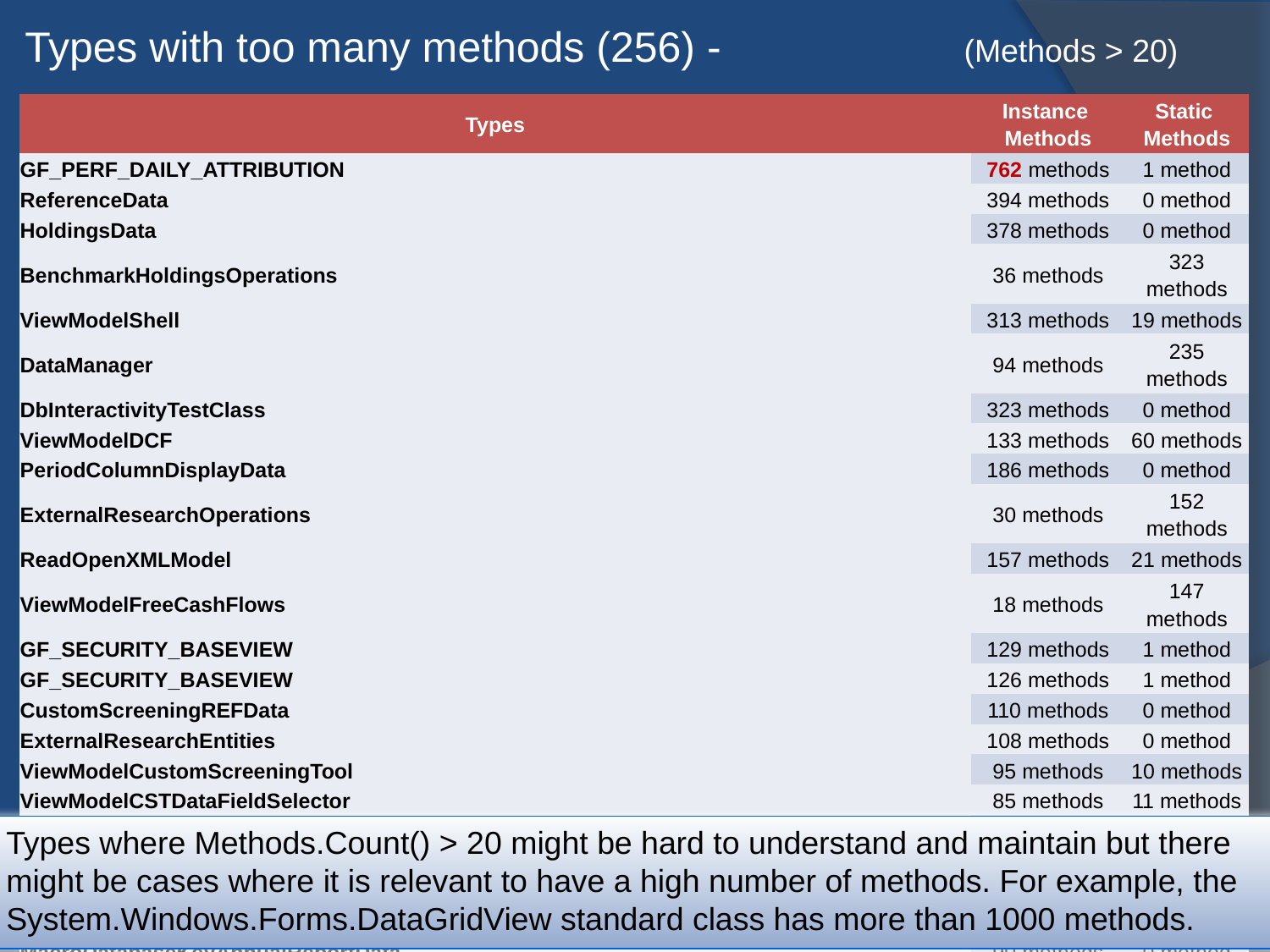

# Types with too many methods (256) -
(Methods > 20)
| Types | Instance Methods | Static Methods |
| --- | --- | --- |
| GF\_PERF\_DAILY\_ATTRIBUTION | 762 methods | 1 method |
| ReferenceData | 394 methods | 0 method |
| HoldingsData | 378 methods | 0 method |
| BenchmarkHoldingsOperations | 36 methods | 323 methods |
| ViewModelShell | 313 methods | 19 methods |
| DataManager | 94 methods | 235 methods |
| DbInteractivityTestClass | 323 methods | 0 method |
| ViewModelDCF | 133 methods | 60 methods |
| PeriodColumnDisplayData | 186 methods | 0 method |
| ExternalResearchOperations | 30 methods | 152 methods |
| ReadOpenXMLModel | 157 methods | 21 methods |
| ViewModelFreeCashFlows | 18 methods | 147 methods |
| GF\_SECURITY\_BASEVIEW | 129 methods | 1 method |
| GF\_SECURITY\_BASEVIEW | 126 methods | 1 method |
| CustomScreeningREFData | 110 methods | 0 method |
| ExternalResearchEntities | 108 methods | 0 method |
| ViewModelCustomScreeningTool | 95 methods | 10 methods |
| ViewModelCSTDataFieldSelector | 85 methods | 11 methods |
| IDataManager | 93 methods | 0 method |
| PresentationInfo | 90 methods | 1 method |
| MacroDataCTY\_Result | 90 methods | 1 method |
| MacroDatabaseKeyAnnualReportData | 90 methods | 0 method |
| MacroDatabaseKeyAnnualReportData | 90 methods | 0 method |
| ICPresentationOverviewData | 88 methods | 1 method |
| GF\_PORTFOLIO\_LTHOLDINGS | 87 methods | 1 method |
| GF\_PORTFOLIO\_LTHOLDINGS | 84 methods | 1 method |
| GF\_BENCHMARK\_HOLDINGS | 83 methods | 1 method |
| GF\_PORTFOLIO\_HOLDINGS | 83 methods | 1 method |
| MeetingOperations | 45 methods | 37 methods |
| GenerateOpenXMLExcelModel | 0 method | 81 methods |
| PerformanceOperations | 35 methods | 46 methods |
| GF\_BENCHMARK\_HOLDINGS | 80 methods | 1 method |
| GF\_PORTFOLIO\_HOLDINGS | 80 methods | 1 method |
| PortfolioDetailsData | 80 methods | 0 method |
| AttributionData | 80 methods | 0 method |
| PortfolioDetailsData | 80 methods | 0 method |
| AttributionData | 80 methods | 0 method |
| ViewModelRegisterForm | 78 methods | 0 method |
| PeriodRecord | 78 methods | 0 method |
| EMSummaryMarketData | 74 methods | 0 method |
| EMSummaryMarketData | 74 methods | 0 method |
| ViewModelClosingPriceChart | 69 methods | 3 methods |
| ViewModelPresentationMeetingMinutes | 65 methods | 6 methods |
| ViewModelMarketPerformanceSnapshot | 59 methods | 12 methods |
| MeetingMinutesReportData | 68 methods | 0 method |
| ViewModelFairValueComposition | 26 methods | 41 methods |
| ICPresentationEntities | 66 methods | 0 method |
| ViewModelPasswordChangeForm | 65 methods | 0 method |
| ViewModelPresentationVote | 55 methods | 8 methods |
| ViewModelFinstat | 60 methods | 2 methods |
| ModelBuilder | 44 methods | 18 methods |
| ViewModelCOASpecific | 58 methods | 3 methods |
| RowReorderBehavior | 54 methods | 7 methods |
| GF\_FX\_FORWARD\_RATES\_TICS | 59 methods | 1 method |
| GF\_FX\_FORWARD\_RATES\_TICS | 56 methods | 1 method |
| MarketCapitalizationData | 56 methods | 0 method |
| ViewModelPortfolioDetails | 47 methods | 9 methods |
| MarketCapitalizationData | 56 methods | 0 method |
| ViewModelPresentations | 49 methods | 6 methods |
| GF\_PERF\_TOPLEVELPERIOD | 53 methods | 1 method |
| GF\_TRANSACTIONS | 53 methods | 1 method |
| ChildViewModelInsertEntity | 48 methods | 5 methods |
| tblCompanyInfo | 52 methods | 1 method |
| ConsensusEstimateDetail | 52 methods | 0 method |
| ConsensusEstimateDetail | 52 methods | 0 method |
| GF\_PERF\_TOPLEVELPERIOD | 50 methods | 1 method |
| GF\_TRANSACTIONS | 50 methods | 1 method |
| ViewModelFinancialStatements | 46 methods | 4 methods |
| ViewModelLoginForm | 48 methods | 1 method |
| ViewModelPasswordResetForm | 49 methods | 0 method |
| ViewModelManageUsers | 45 methods | 4 methods |
| EMSummaryMarketSSRData | 48 methods | 0 method |
| ViewModelCreateUpdatePresentations | 44 methods | 4 methods |
| ViewModelMultiLineBenchmark | 48 methods | 0 method |
| ViewModelSlice1ChartExtension | 44 methods | 4 methods |
| PresentationVotingDeadlineDetails | 48 methods | 0 method |
| EMSummaryMarketSSRData | 48 methods | 0 method |
| GF\_PERF\_TOPLEVELMONTH | 47 methods | 1 method |
| GF\_PERF\_TOPLEVELYEAR | 47 methods | 1 method |
| QuarterlyResultsData | 46 methods | 0 method |
| QuarterlyResults | 46 methods | 0 method |
| QuarterlyResultsData | 46 methods | 0 method |
| GF\_PERF\_TOPLEVELSTATS | 45 methods | 1 method |
| tblStdInterimRef | 44 methods | 1 method |
| GF\_PERF\_TOPLEVELMONTH | 44 methods | 1 method |
| GF\_PERF\_TOPLEVELYEAR | 44 methods | 1 method |
| ViewModelExcelModelUpload | 40 methods | 4 methods |
| SummaryReportData | 44 methods | 0 method |
| ChildViewModelDocumentsEditDelete | 42 methods | 1 method |
| Facade | 42 methods | 1 method |
| CustomScreeningToolOperations | 18 methods | 25 methods |
| GF\_PERF\_TOPLEVELSTATS | 42 methods | 1 method |
| ResearchEntities | 42 methods | 0 method |
| ViewModelDocuments | 41 methods | 0 method |
| ConsensusEstimatesValuations | 40 methods | 0 method |
| ConsensusEstimateMedian | 40 methods | 0 method |
| FacadeClient+FacadeClientChannel | 40 methods | 0 method |

Types where Methods.Count() > 20 might be hard to understand and maintain but there might be cases where it is relevant to have a high number of methods. For example, the System.Windows.Forms.DataGridView standard class has more than 1000 methods.
53